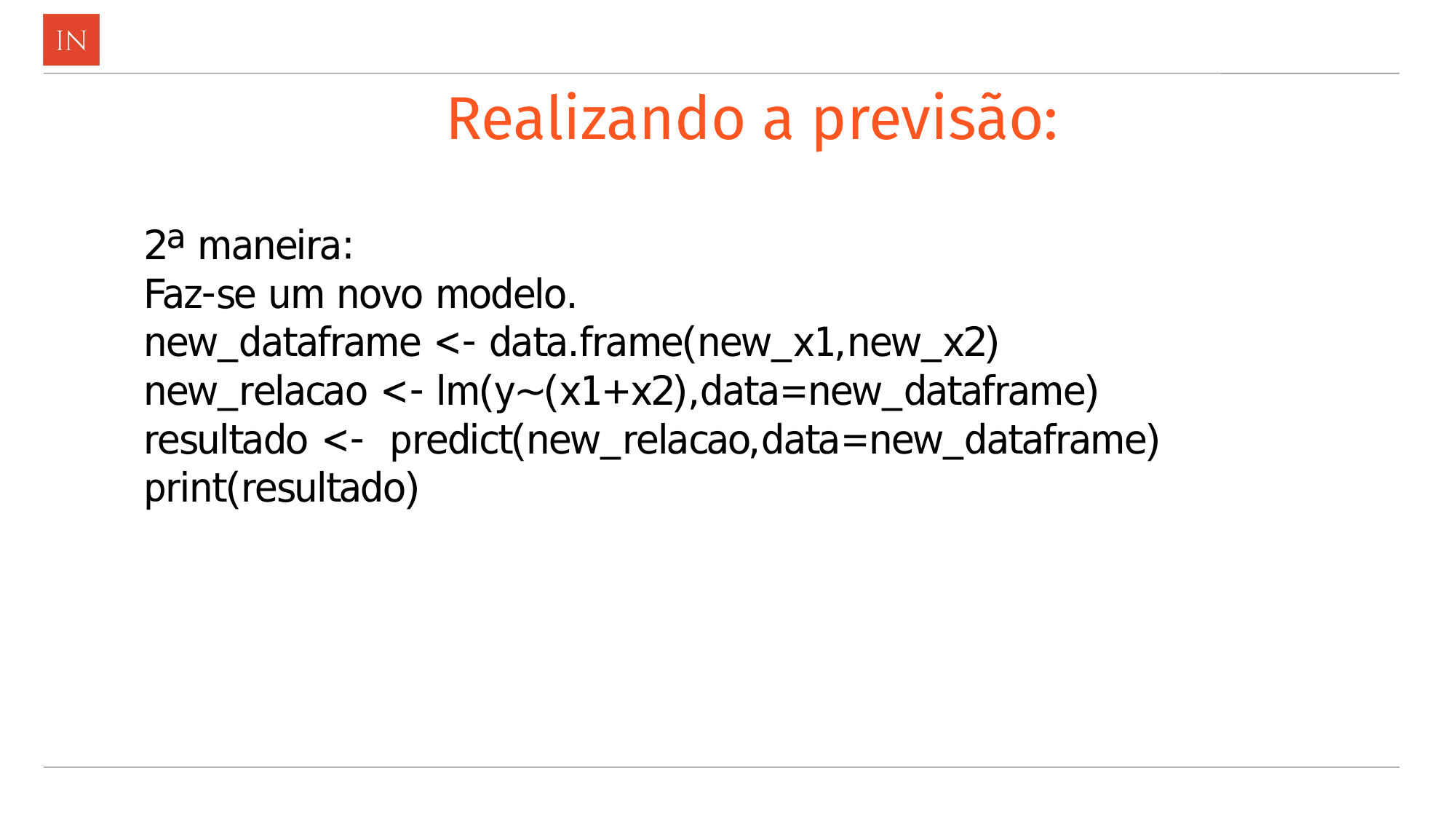

# Realizando a previsão:
2ª maneira:
Faz-se um novo modelo.
new_dataframe <- data.frame(new_x1,new_x2)
new_relacao <- lm(y~(x1+x2),data=new_dataframe)
resultado <-  predict(new_relacao,data=new_dataframe)
print(resultado)